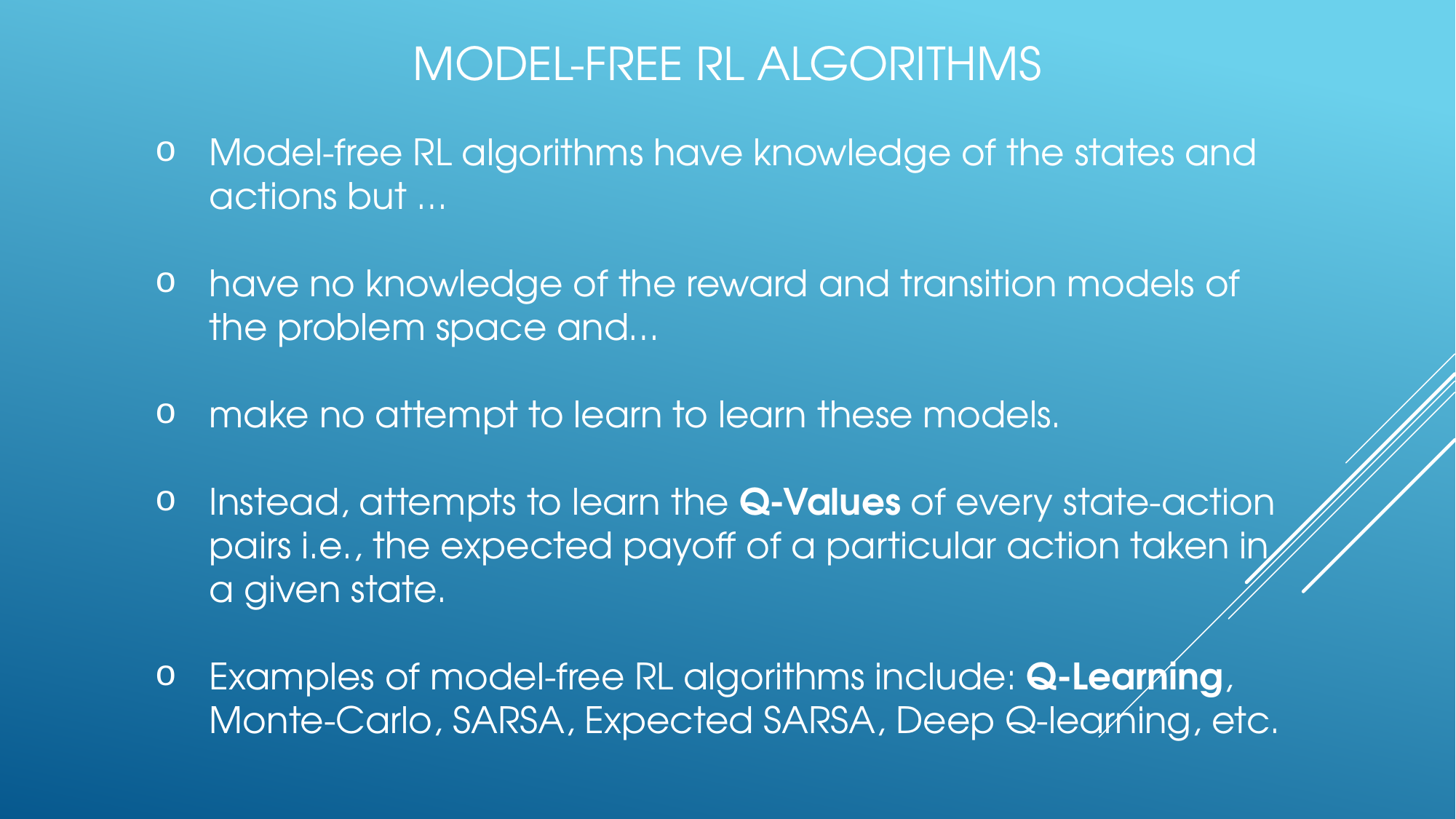

# Model-Free RL Algorithms
Model-free RL algorithms have knowledge of the states and actions but …

have no knowledge of the reward and transition models of the problem space and…

make no attempt to learn to learn these models.

Instead, attempts to learn the Q-Values of every state-action pairs i.e., the expected payoff of a particular action taken in a given state.

Examples of model-free RL algorithms include: Q-Learning, Monte-Carlo, SARSA, Expected SARSA, Deep Q-learning, etc.